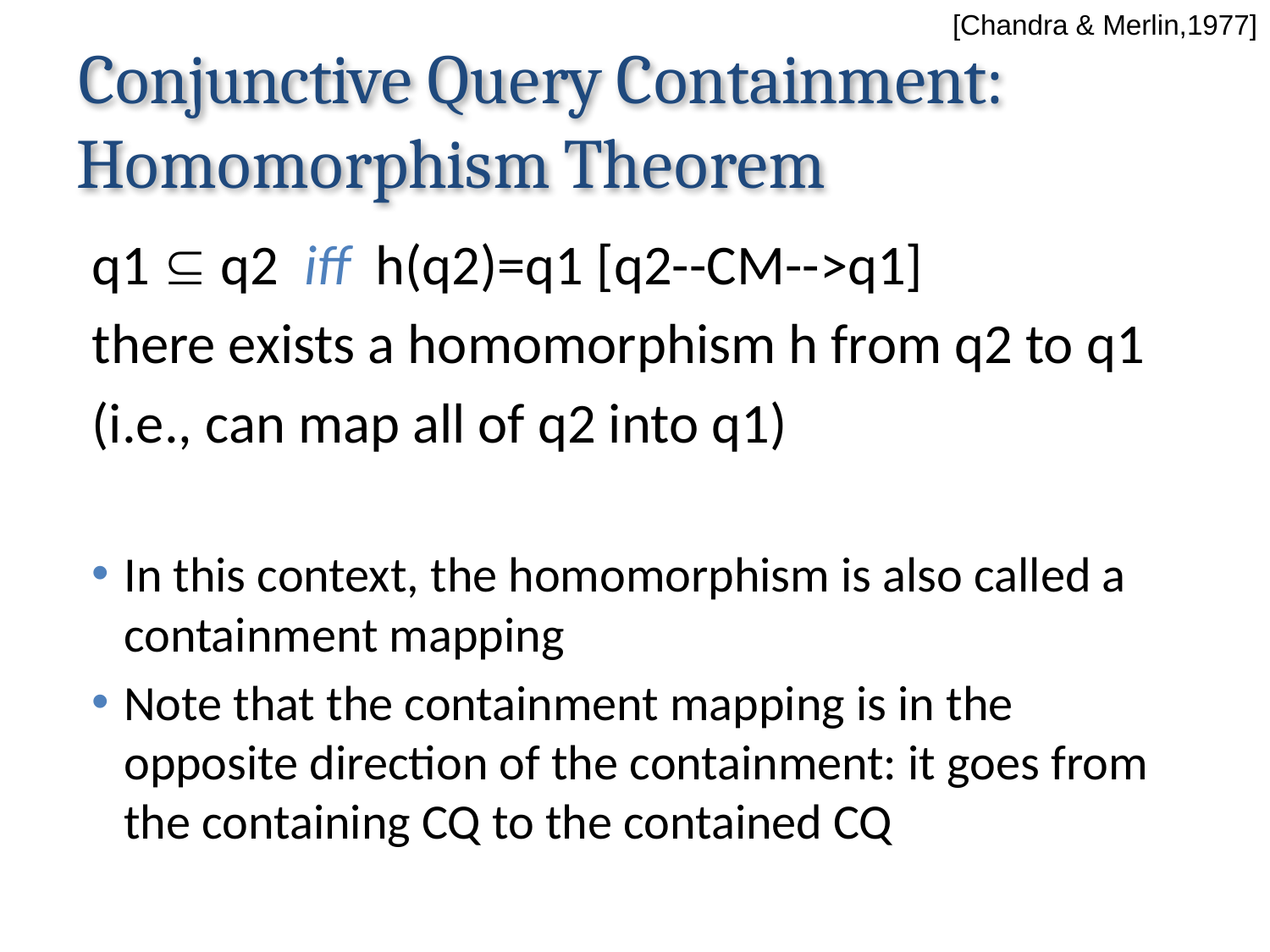

[Chandra & Merlin,1977]
# Conjunctive Query Containment: Homomorphism Theorem
q1 ⊆ q2  iff  h(q2)=q1 [q2--CM-->q1]
there exists a homomorphism h from q2 to q1
(i.e., can map all of q2 into q1)

In this context, the homomorphism is also called a containment mapping
Note that the containment mapping is in the opposite direction of the containment: it goes from the containing CQ to the contained CQ